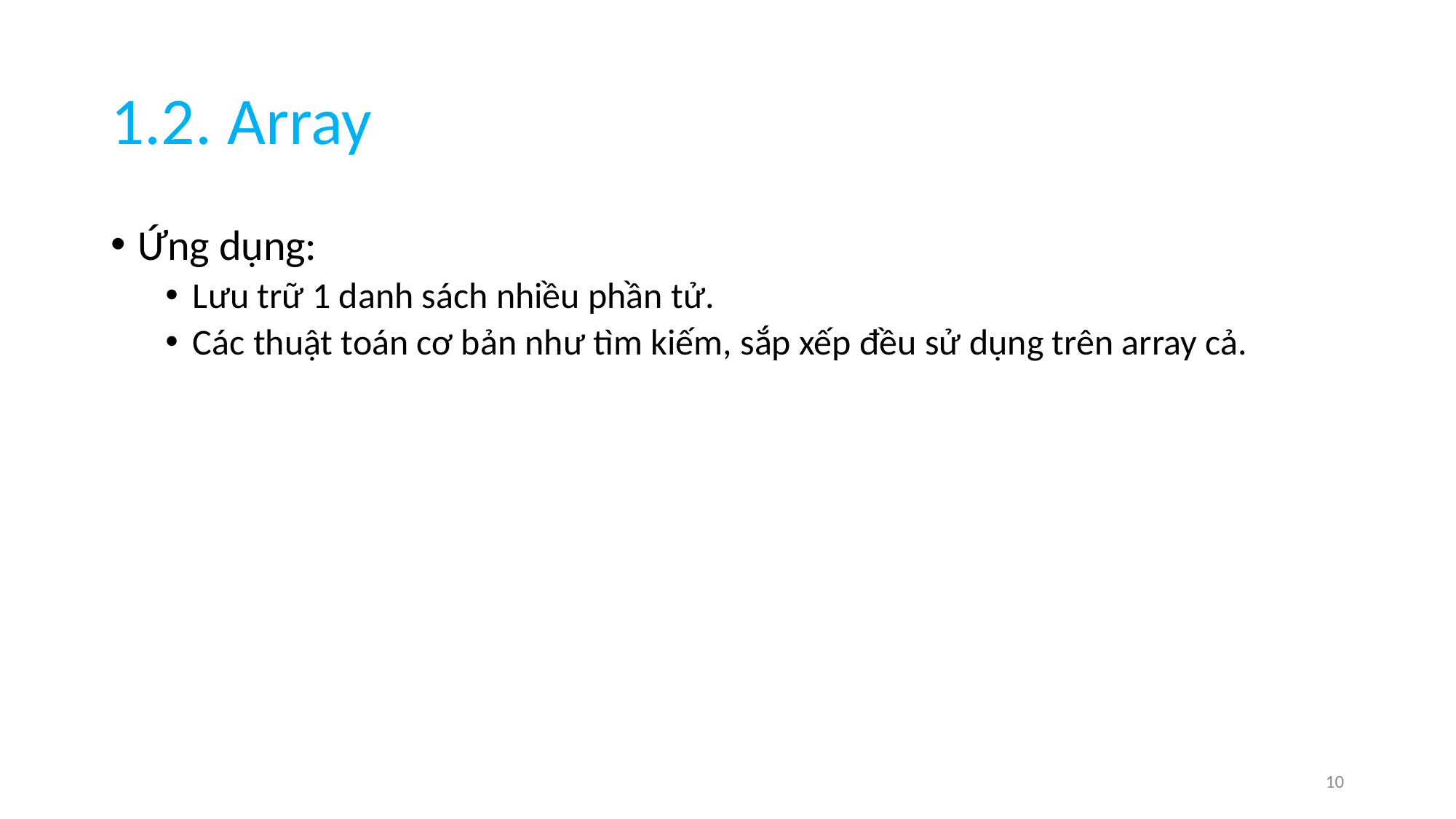

# 1.2. Array
Ứng dụng:
Lưu trữ 1 danh sách nhiều phần tử.
Các thuật toán cơ bản như tìm kiếm, sắp xếp đều sử dụng trên array cả.
10